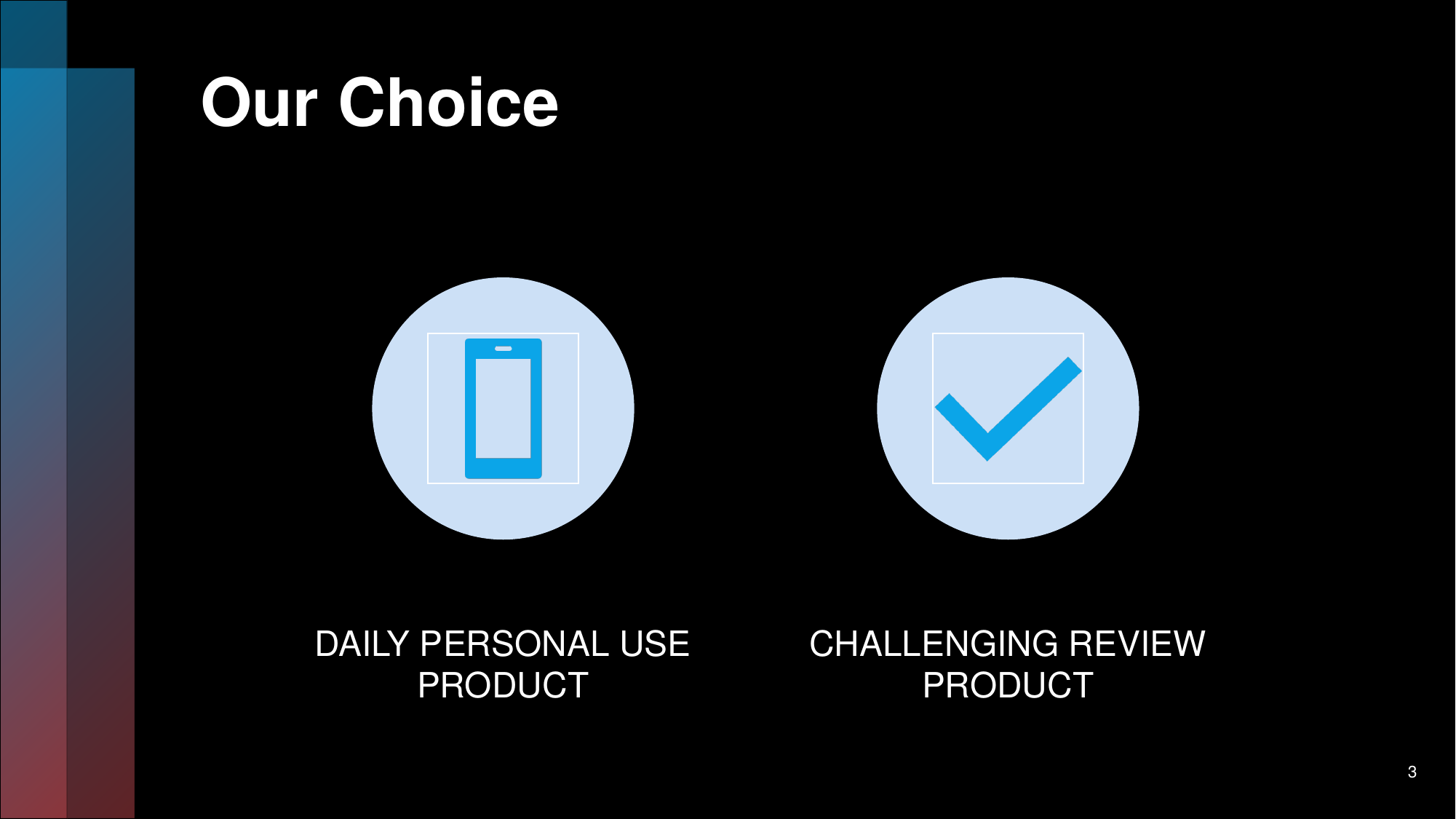

# Our Choice
Daily personal use product
Challenging review product
3